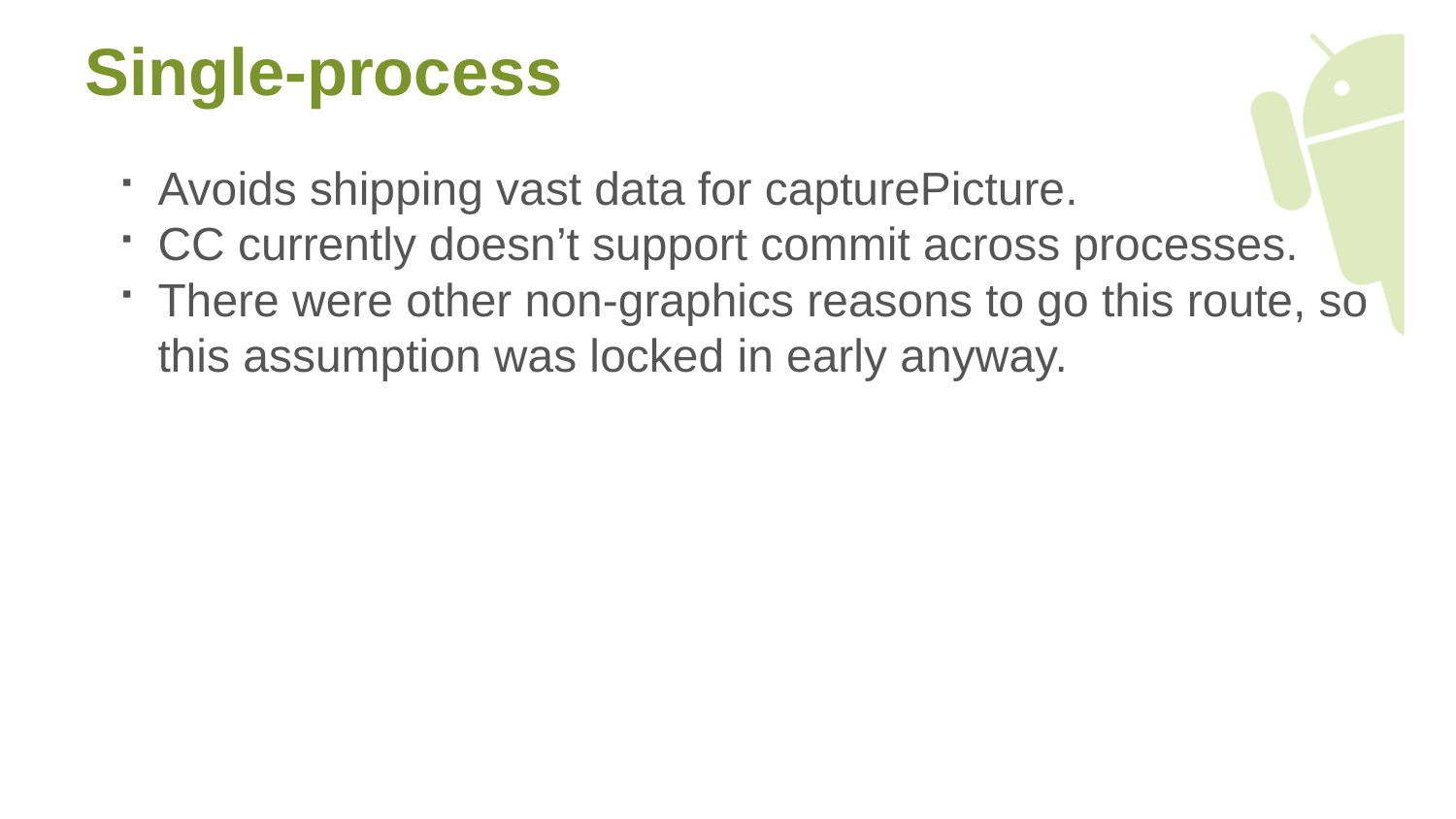

# Single-process
Avoids shipping vast data for capturePicture.
CC currently doesn’t support commit across processes.
There were other non-graphics reasons to go this route, so this assumption was locked in early anyway.